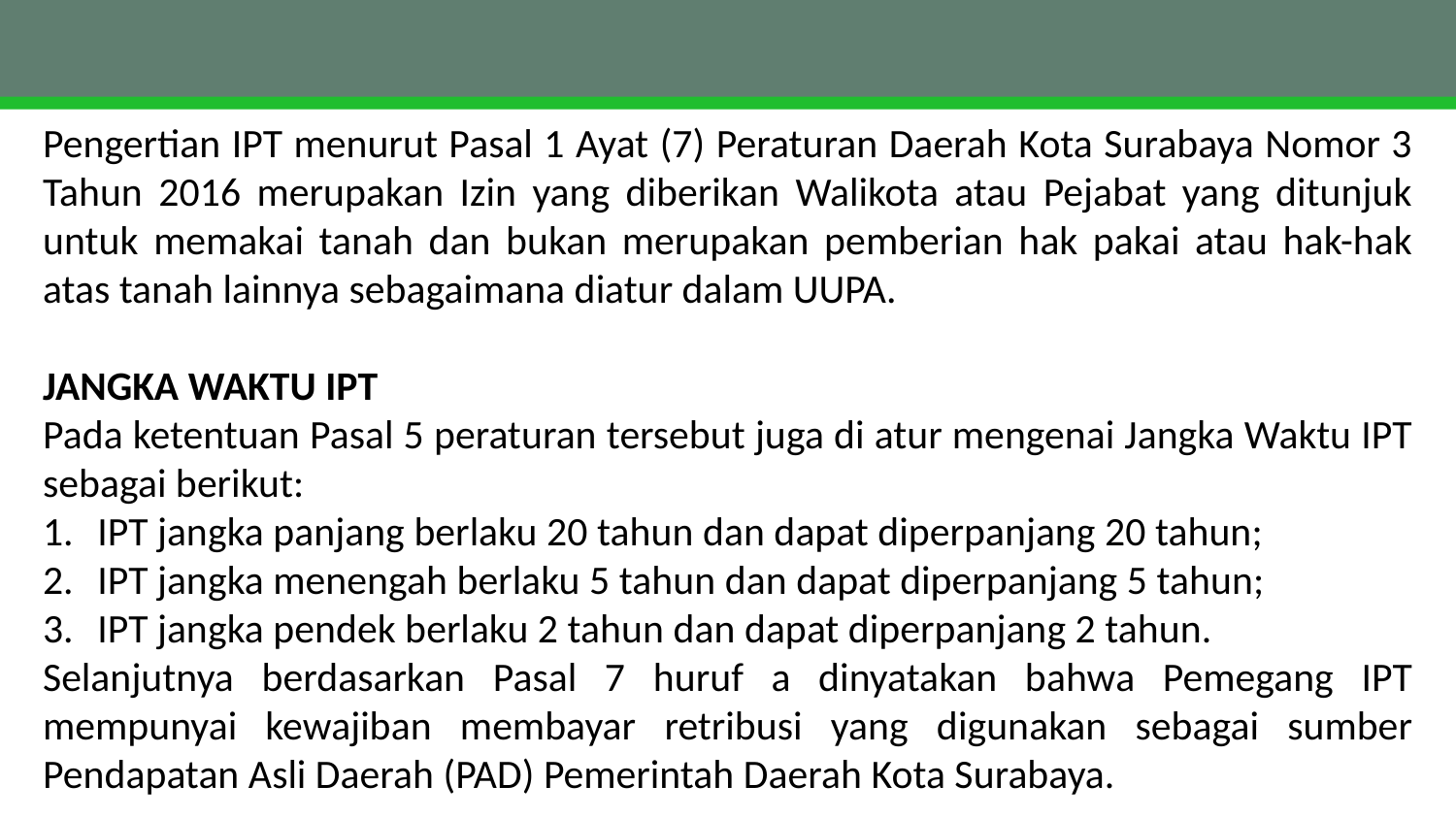

Pengertian IPT menurut Pasal 1 Ayat (7) Peraturan Daerah Kota Surabaya Nomor 3 Tahun 2016 merupakan Izin yang diberikan Walikota atau Pejabat yang ditunjuk untuk memakai tanah dan bukan merupakan pemberian hak pakai atau hak-hak atas tanah lainnya sebagaimana diatur dalam UUPA.

JANGKA WAKTU IPT
Pada ketentuan Pasal 5 peraturan tersebut juga di atur mengenai Jangka Waktu IPT sebagai berikut:
IPT jangka panjang berlaku 20 tahun dan dapat diperpanjang 20 tahun;
IPT jangka menengah berlaku 5 tahun dan dapat diperpanjang 5 tahun;
IPT jangka pendek berlaku 2 tahun dan dapat diperpanjang 2 tahun.
Selanjutnya berdasarkan Pasal 7 huruf a dinyatakan bahwa Pemegang IPT mempunyai kewajiban membayar retribusi yang digunakan sebagai sumber Pendapatan Asli Daerah (PAD) Pemerintah Daerah Kota Surabaya.